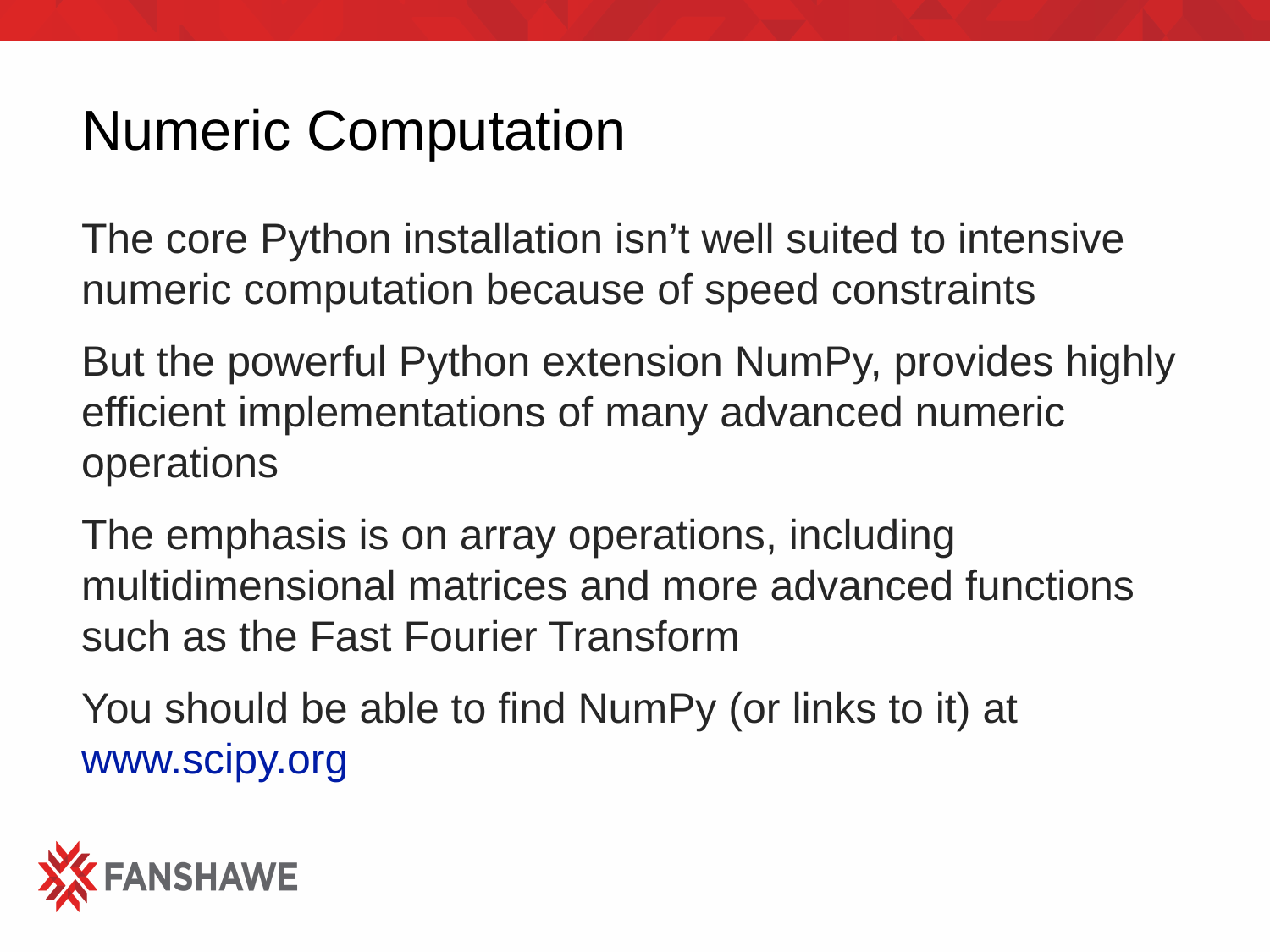

# Numeric Computation
The core Python installation isn’t well suited to intensive numeric computation because of speed constraints
But the powerful Python extension NumPy, provides highly efficient implementations of many advanced numeric operations
The emphasis is on array operations, including multidimensional matrices and more advanced functions such as the Fast Fourier Transform
You should be able to find NumPy (or links to it) at www.scipy.org